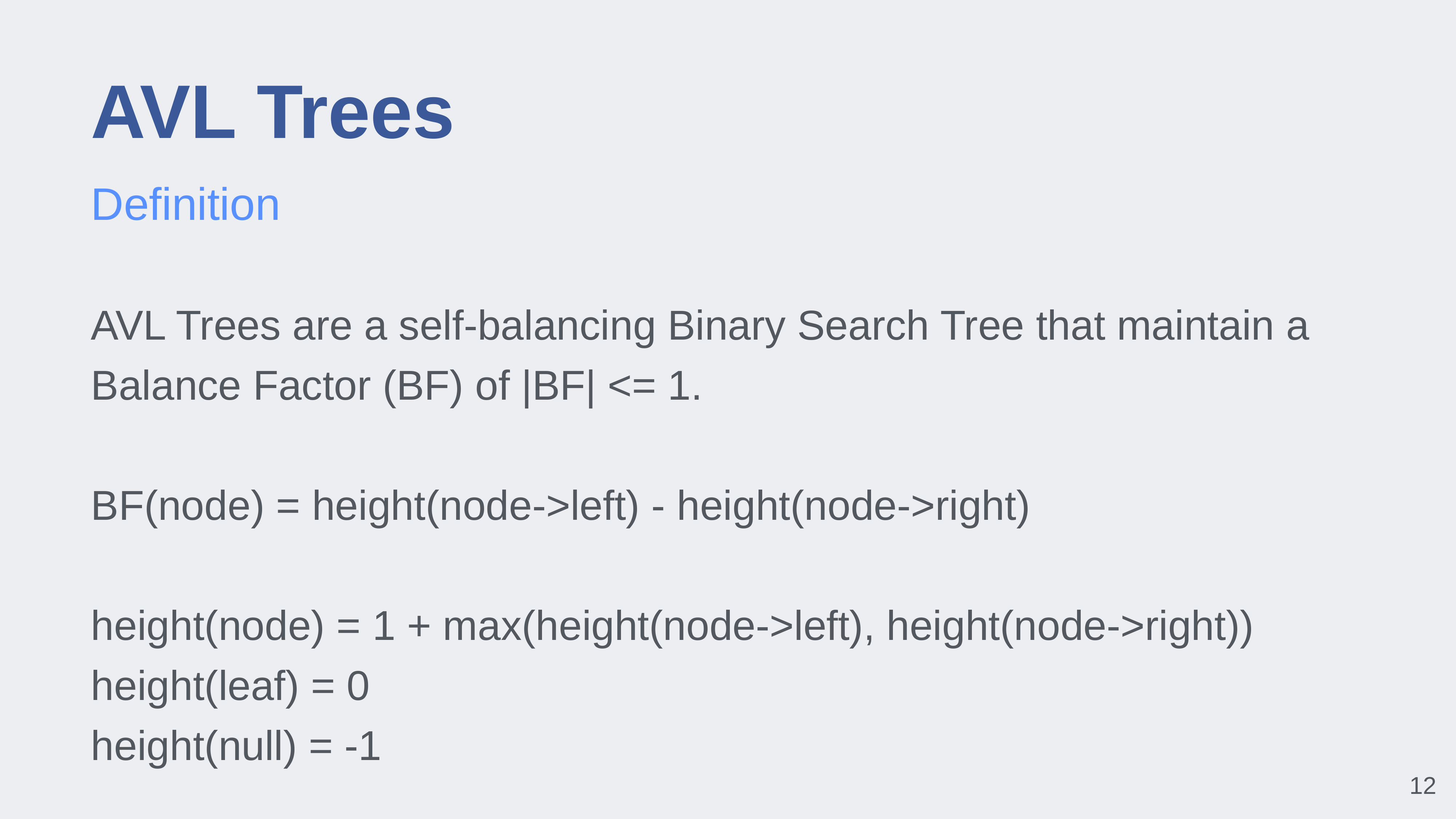

# AVL Trees
Definition
AVL Trees are a self-balancing Binary Search Tree that maintain a Balance Factor (BF) of |BF| <= 1.

BF(node) = height(node->left) - height(node->right)

height(node) = 1 + max(height(node->left), height(node->right))
height(leaf) = 0
height(null) = -1
12